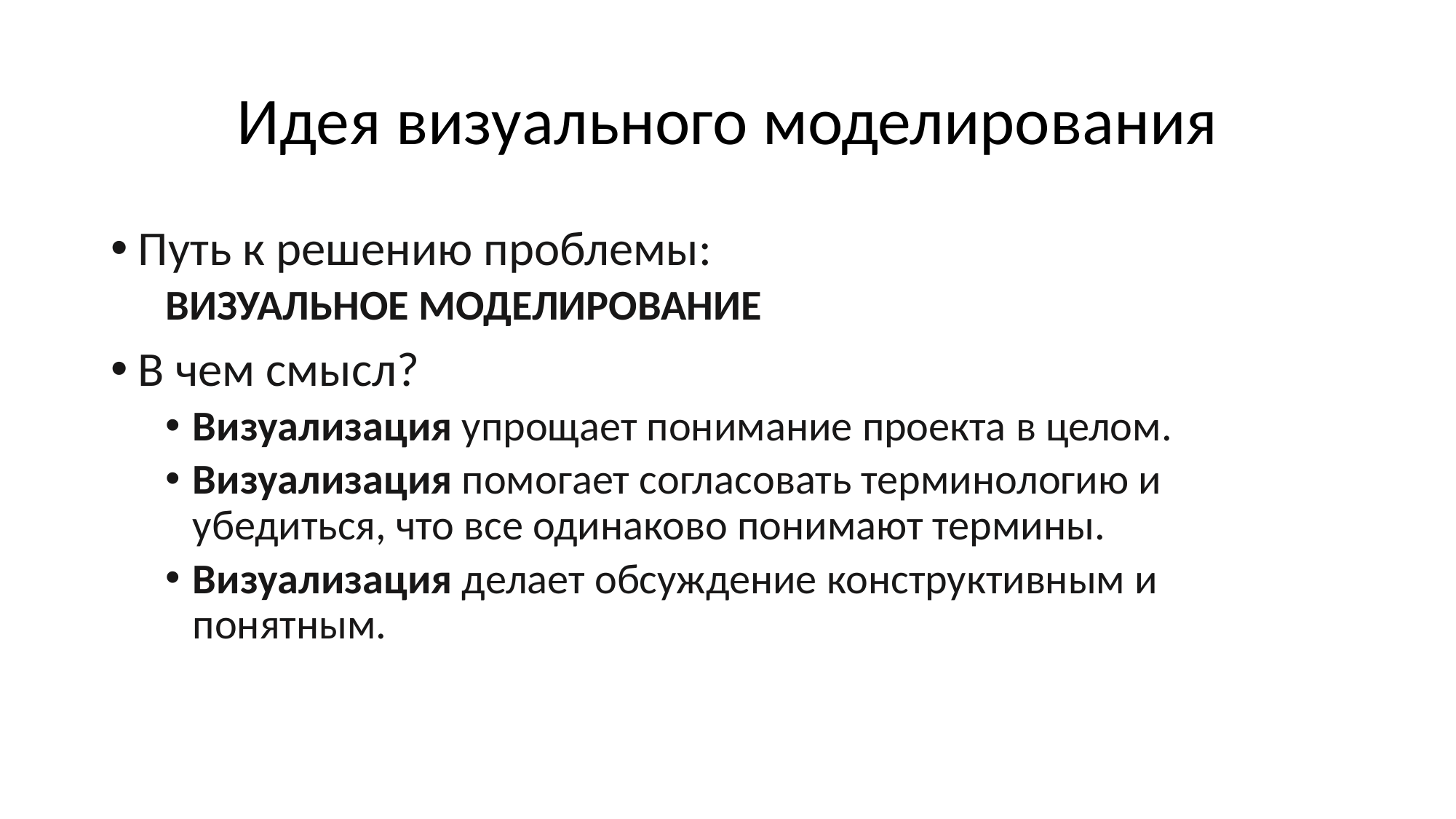

# Идея визуального моделирования
Путь к решению проблемы:
ВИЗУАЛЬНОЕ МОДЕЛИРОВАНИЕ
В чем смысл?
Визуализация упрощает понимание проекта в целом.
Визуализация помогает согласовать терминологию и убедиться, что все одинаково понимают термины.
Визуализация делает обсуждение конструктивным и понятным.